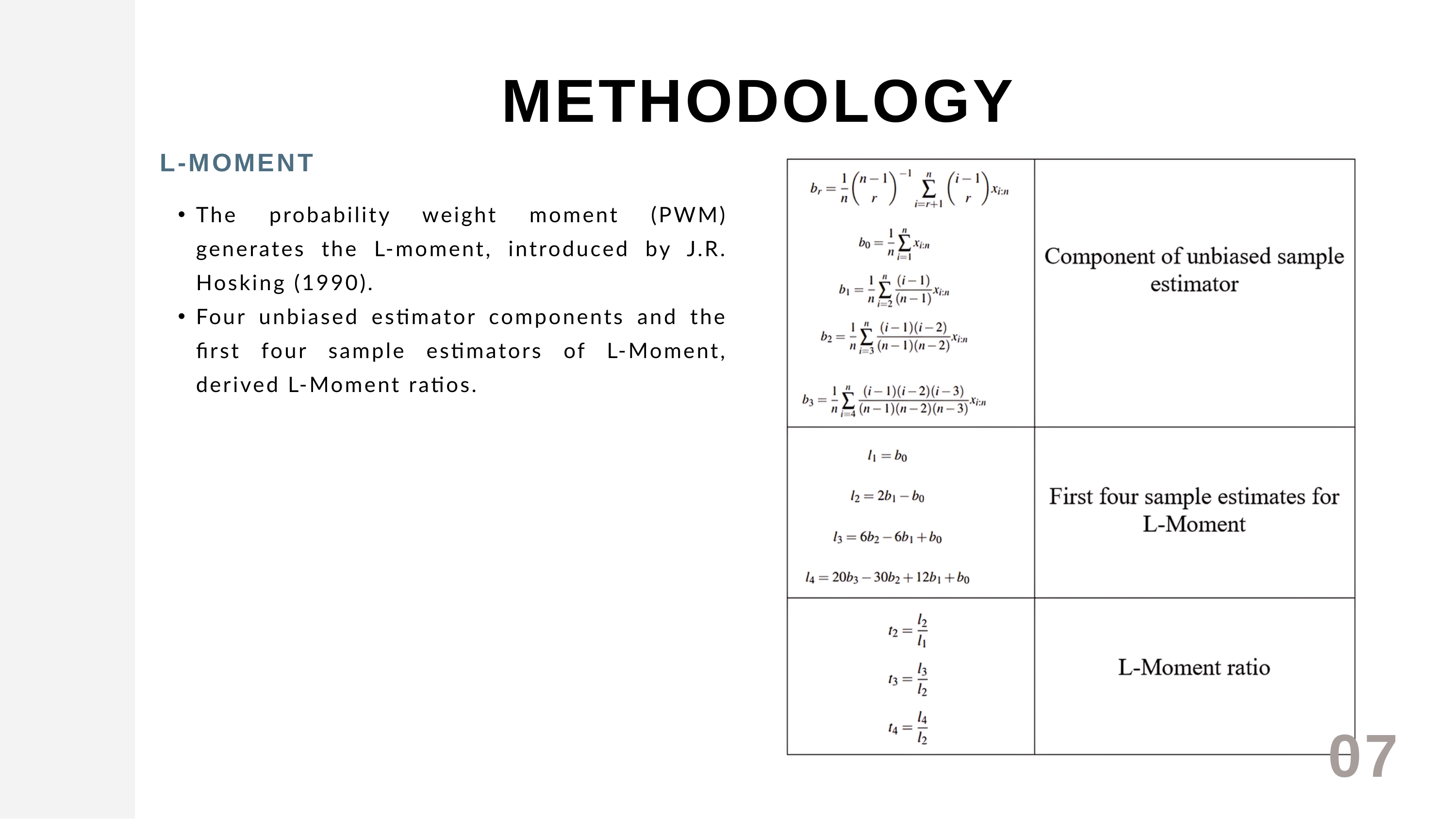

METHODOLOGY
L-MOMENT

The probability weight moment (PWM) generates the L-moment, introduced by J.R. Hosking (1990).
Four unbiased estimator components and the first four sample estimators of L-Moment, derived L-Moment ratios.
07